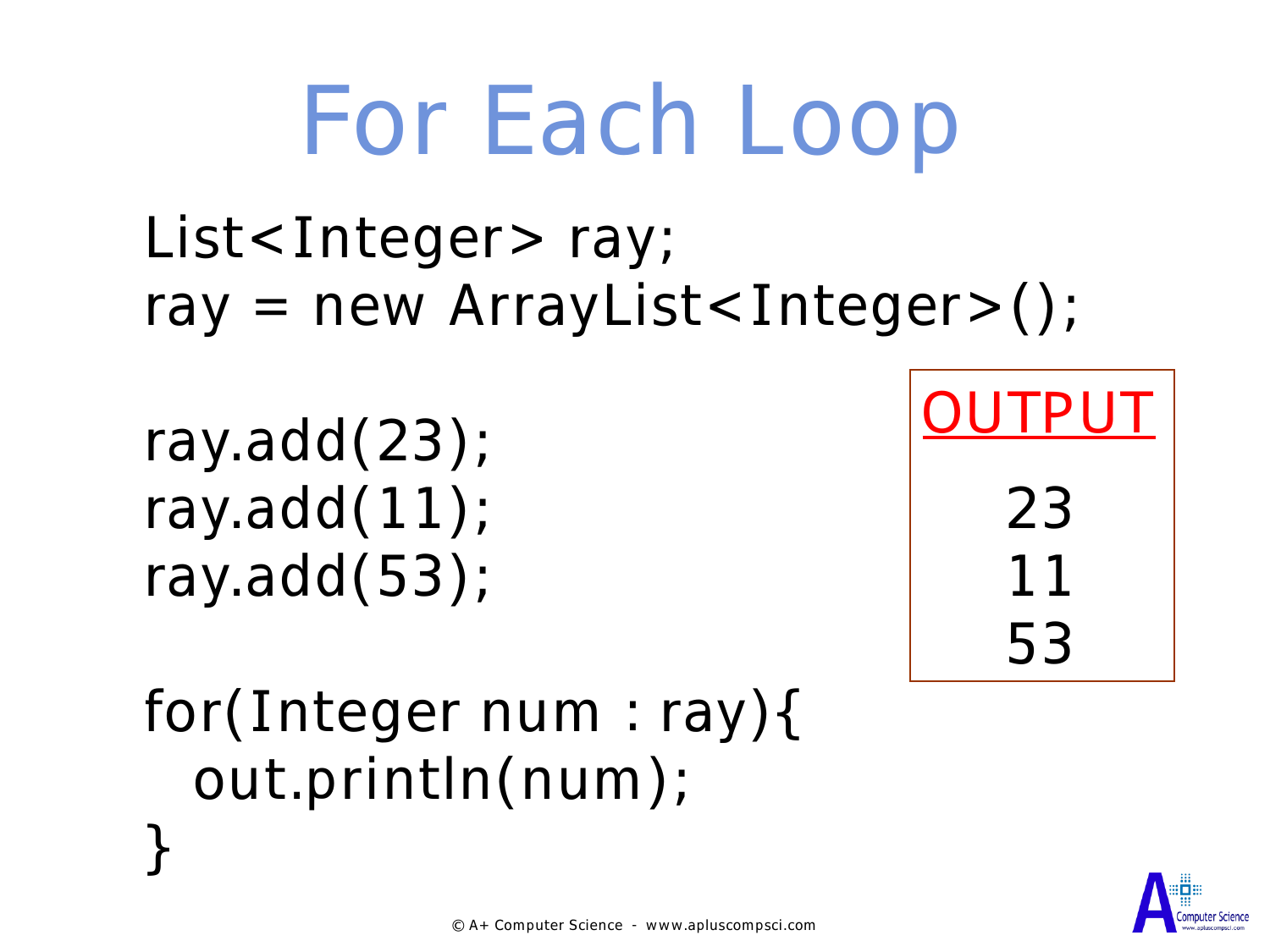

For Each Loop
List<Integer> ray;
ray = new ArrayList<Integer>();

ray.add(23);
ray.add(11);
ray.add(53);

for(Integer num : ray){
   out.println(num);
}
OUTPUT
23
11
53

© A+ Computer Science  -  www.apluscompsci.com